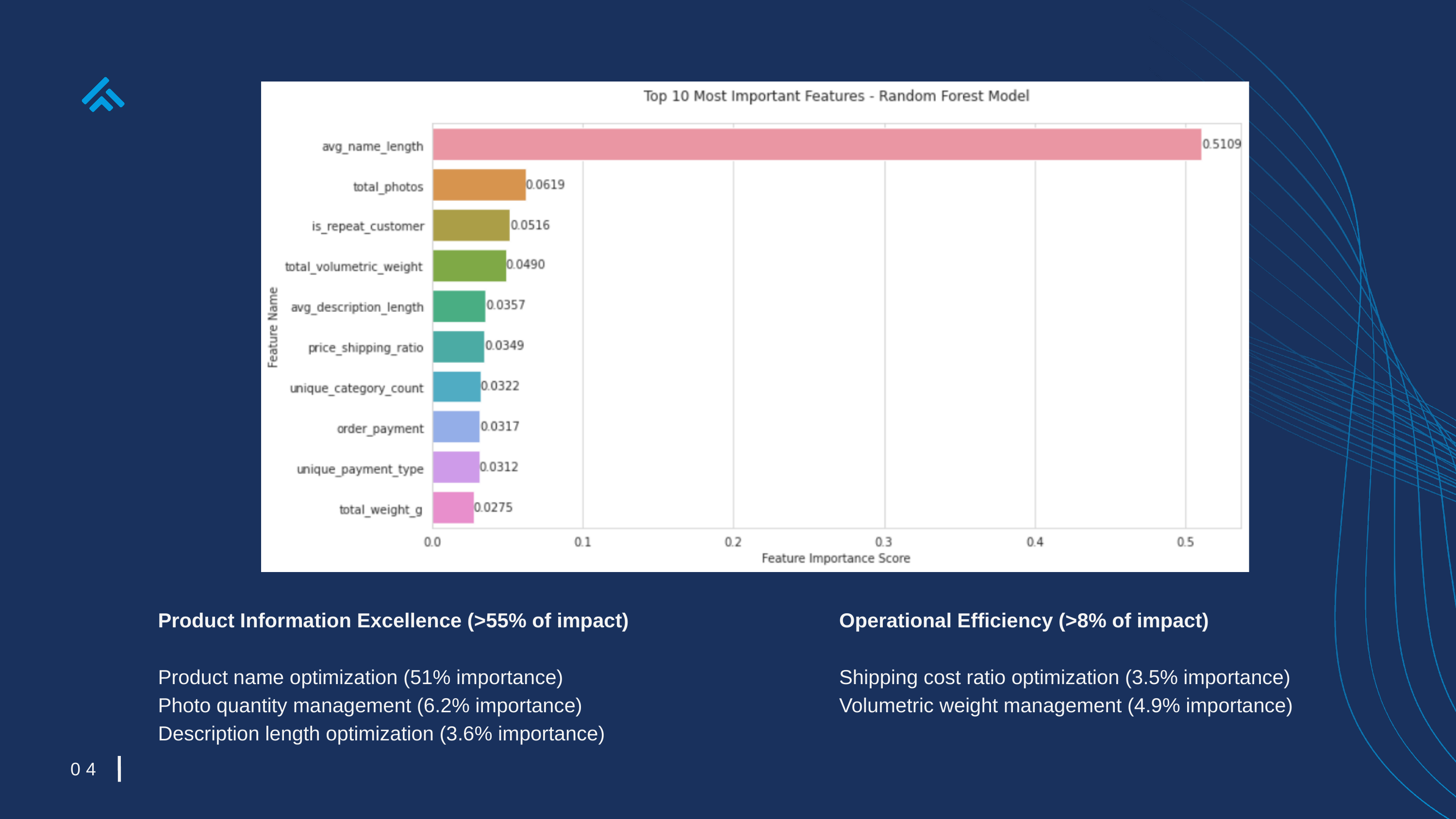

Product Information Excellence (>55% of impact)

Product name optimization (51% importance)
Photo quantity management (6.2% importance)
Description length optimization (3.6% importance)
Operational Efficiency (>8% of impact)

Shipping cost ratio optimization (3.5% importance)
Volumetric weight management (4.9% importance)
04